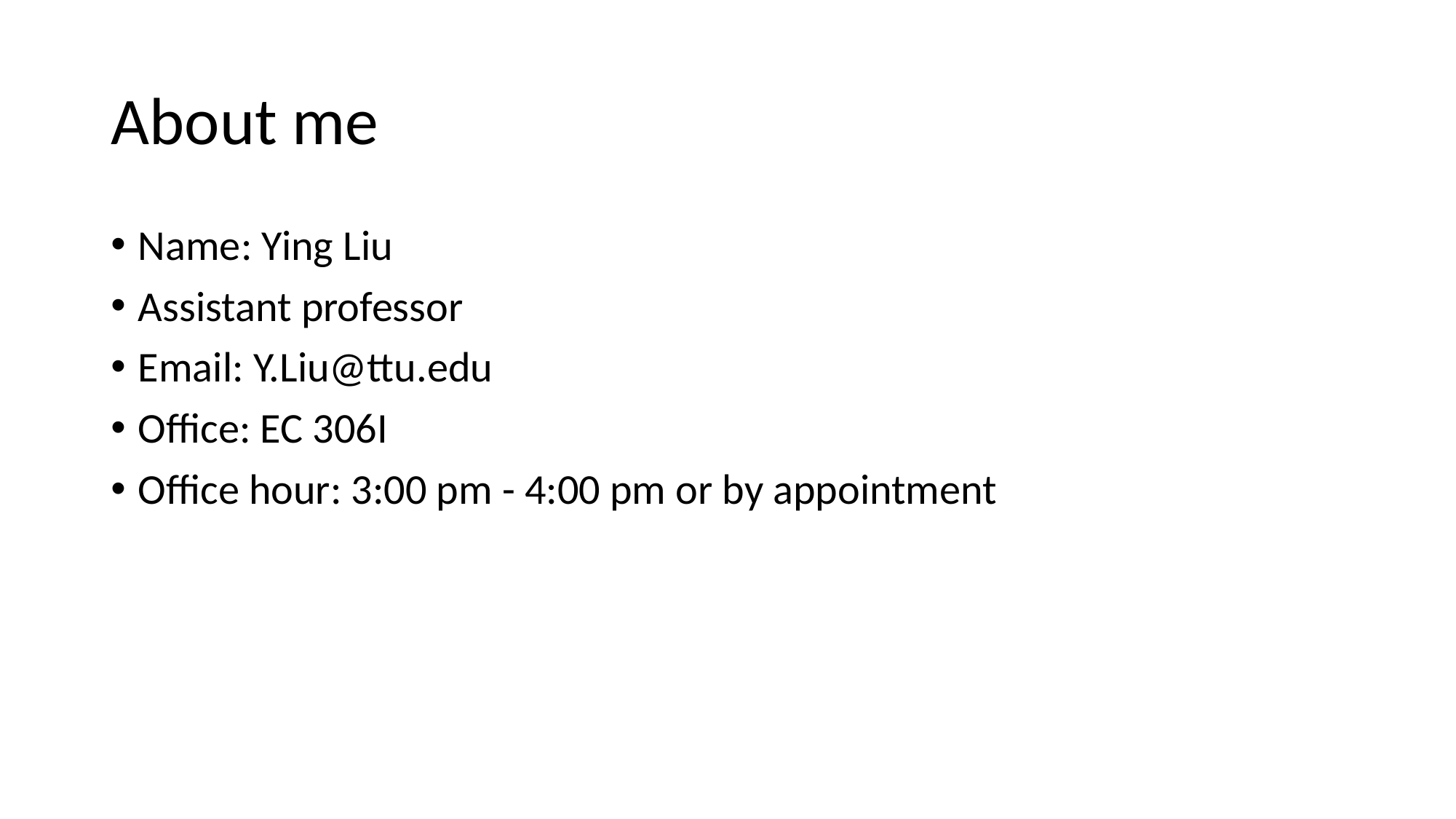

# About me
Name: Ying Liu
Assistant professor
Email: Y.Liu@ttu.edu
Office: EC 306I
Office hour: 3:00 pm - 4:00 pm or by appointment